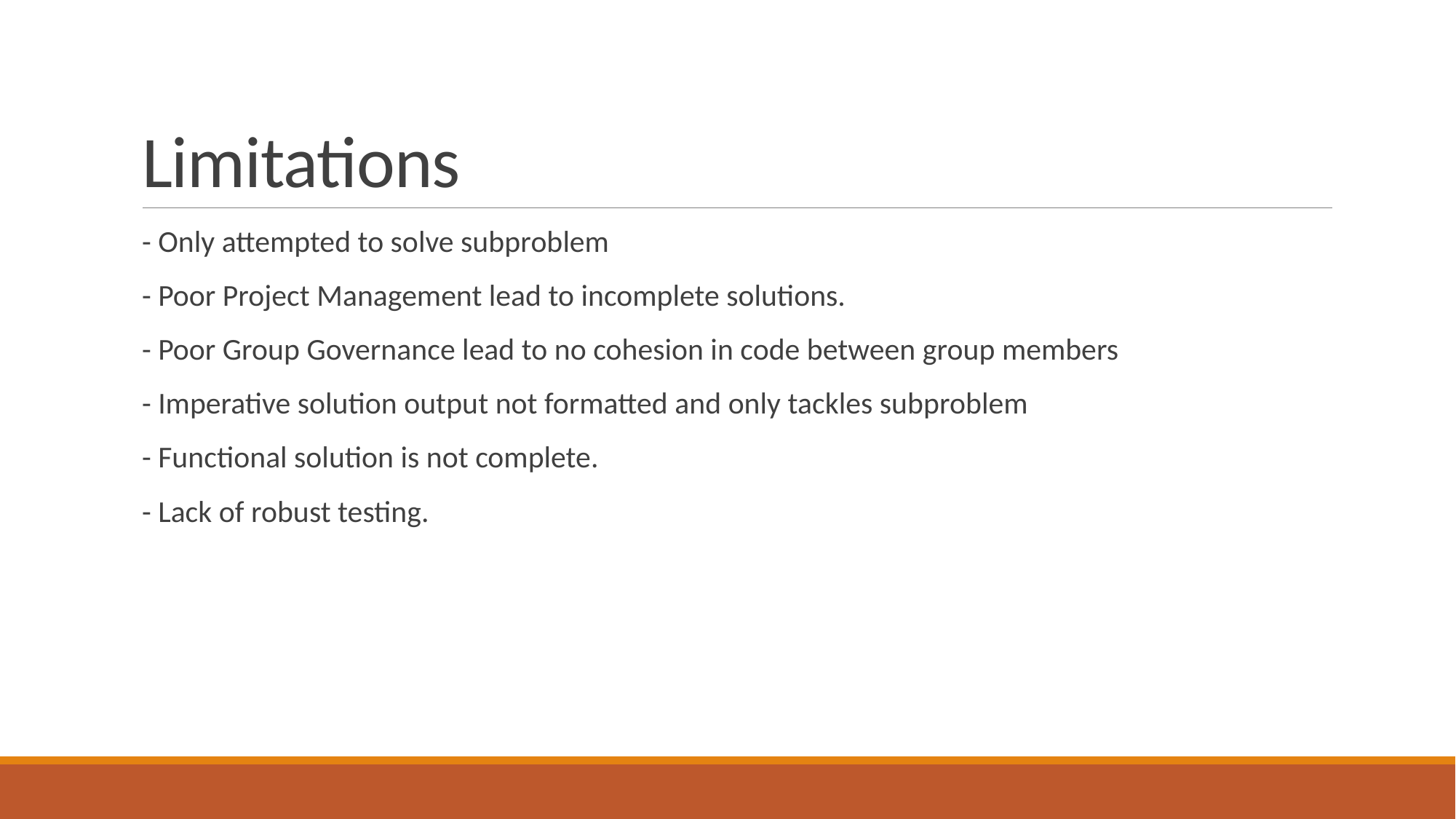

# Limitations
- Only attempted to solve subproblem
- Poor Project Management lead to incomplete solutions.
- Poor Group Governance lead to no cohesion in code between group members
- Imperative solution output not formatted and only tackles subproblem
- Functional solution is not complete.
- Lack of robust testing.